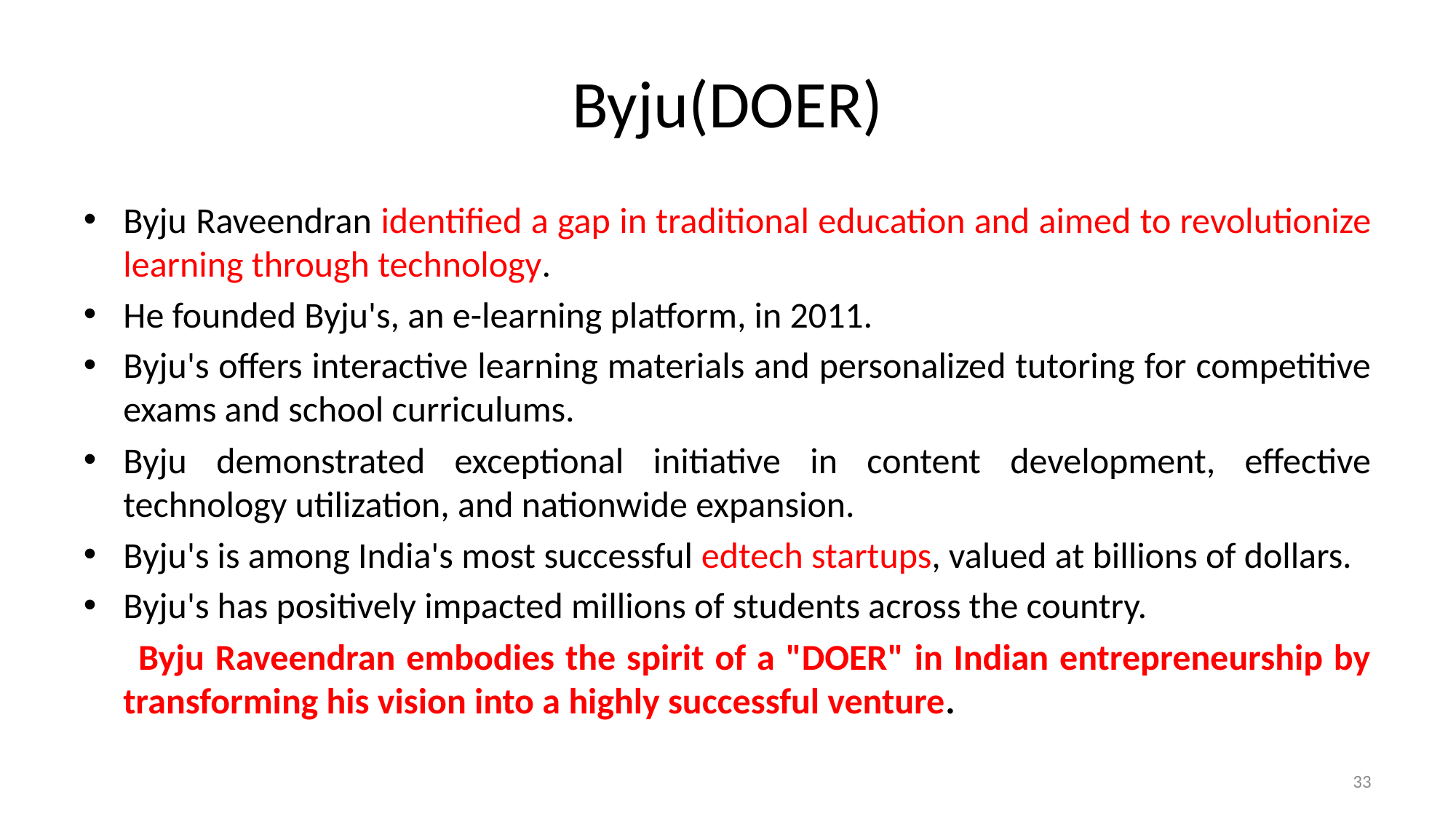

# Byju(DOER)
Byju Raveendran identified a gap in traditional education and aimed to revolutionize learning through technology.
He founded Byju's, an e-learning platform, in 2011.
Byju's offers interactive learning materials and personalized tutoring for competitive exams and school curriculums.
Byju demonstrated exceptional initiative in content development, effective technology utilization, and nationwide expansion.
Byju's is among India's most successful edtech startups, valued at billions of dollars.
Byju's has positively impacted millions of students across the country.
     Byju Raveendran embodies the spirit of a "DOER" in Indian entrepreneurship by transforming his vision into a highly successful venture.
33